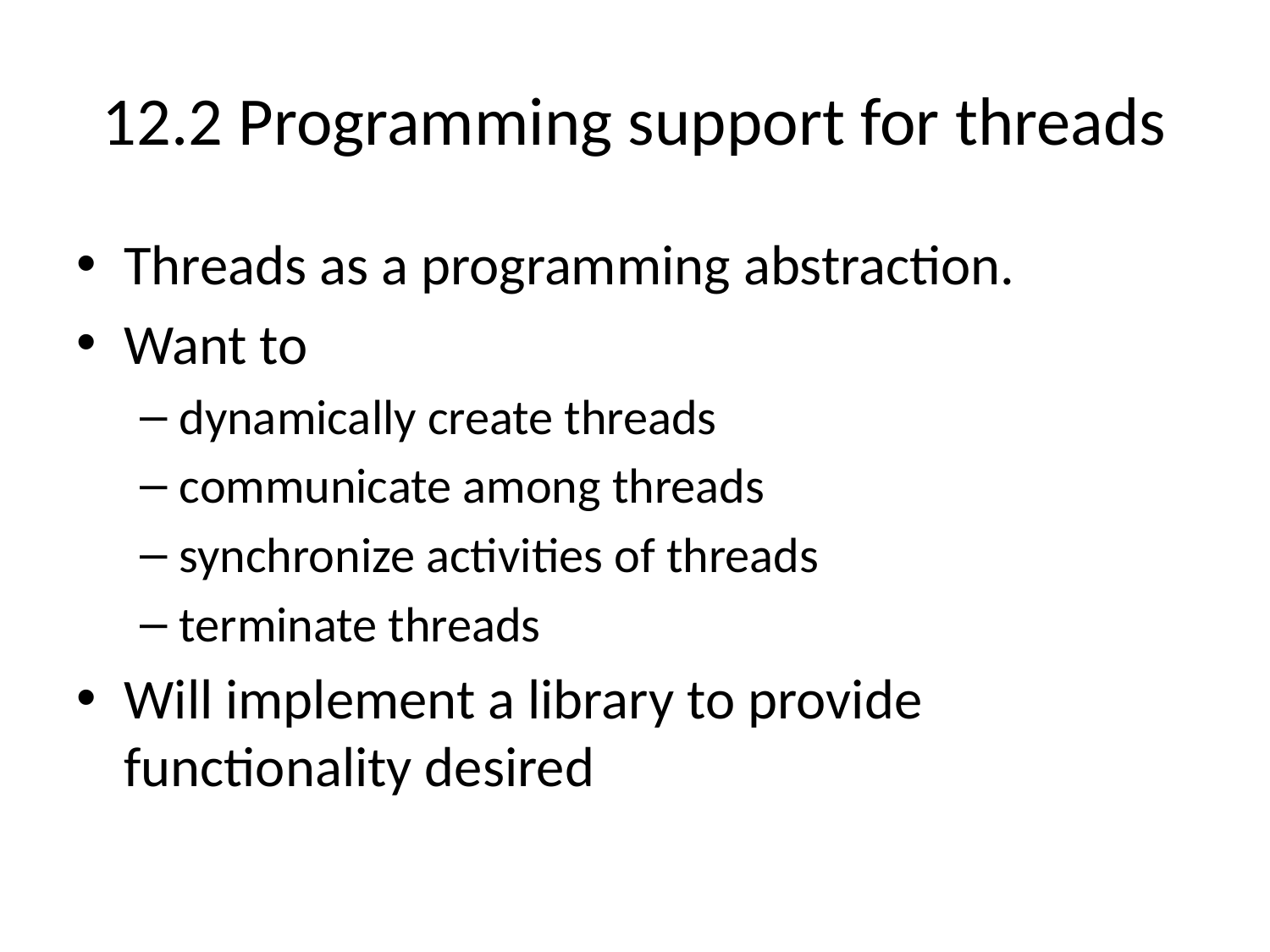

# 12.2 Programming support for threads
Threads as a programming abstraction.
Want to
dynamically create threads
communicate among threads
synchronize activities of threads
terminate threads
Will implement a library to provide functionality desired